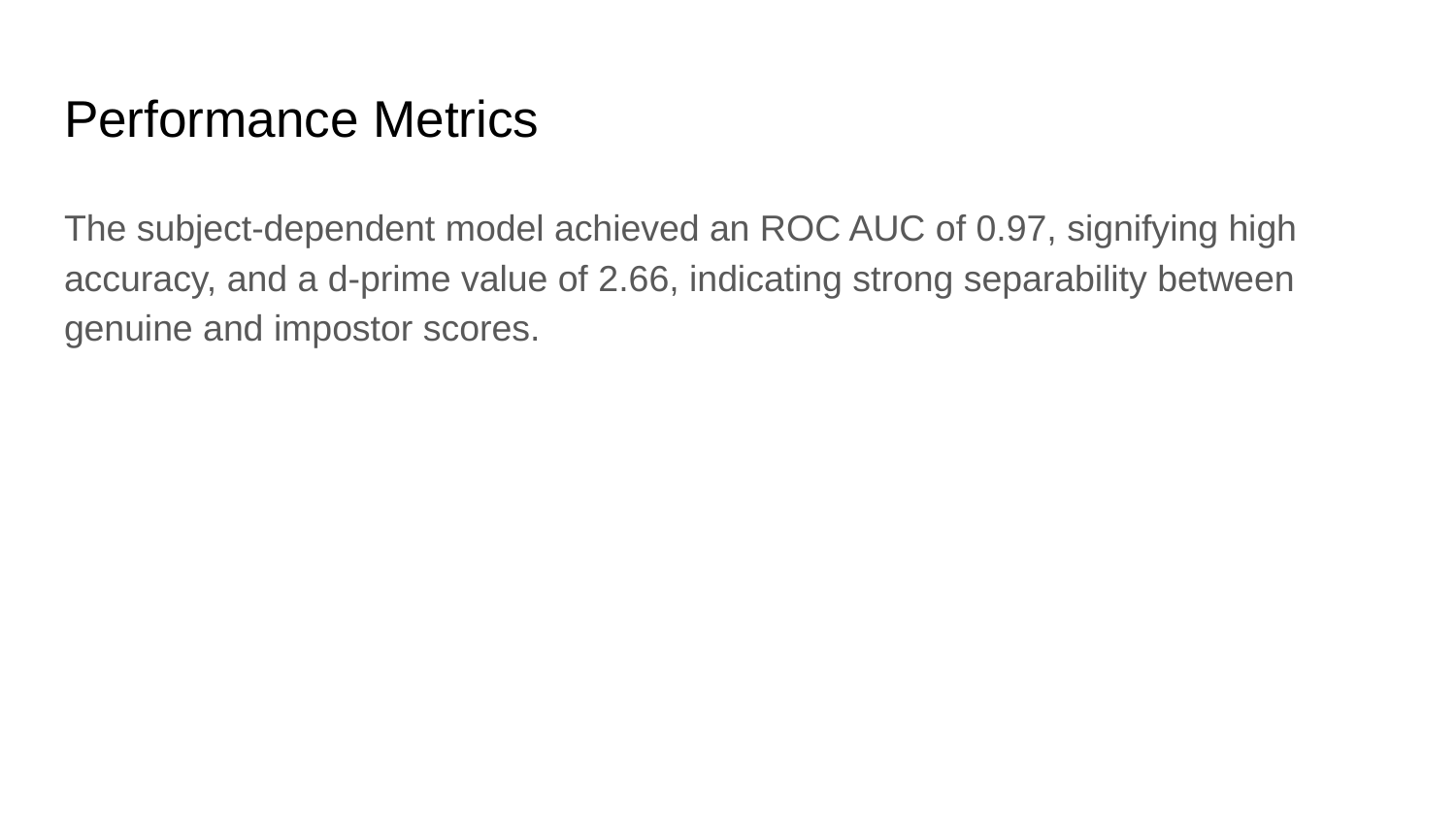

# Performance Metrics
The subject-dependent model achieved an ROC AUC of 0.97, signifying high accuracy, and a d-prime value of 2.66, indicating strong separability between genuine and impostor scores.